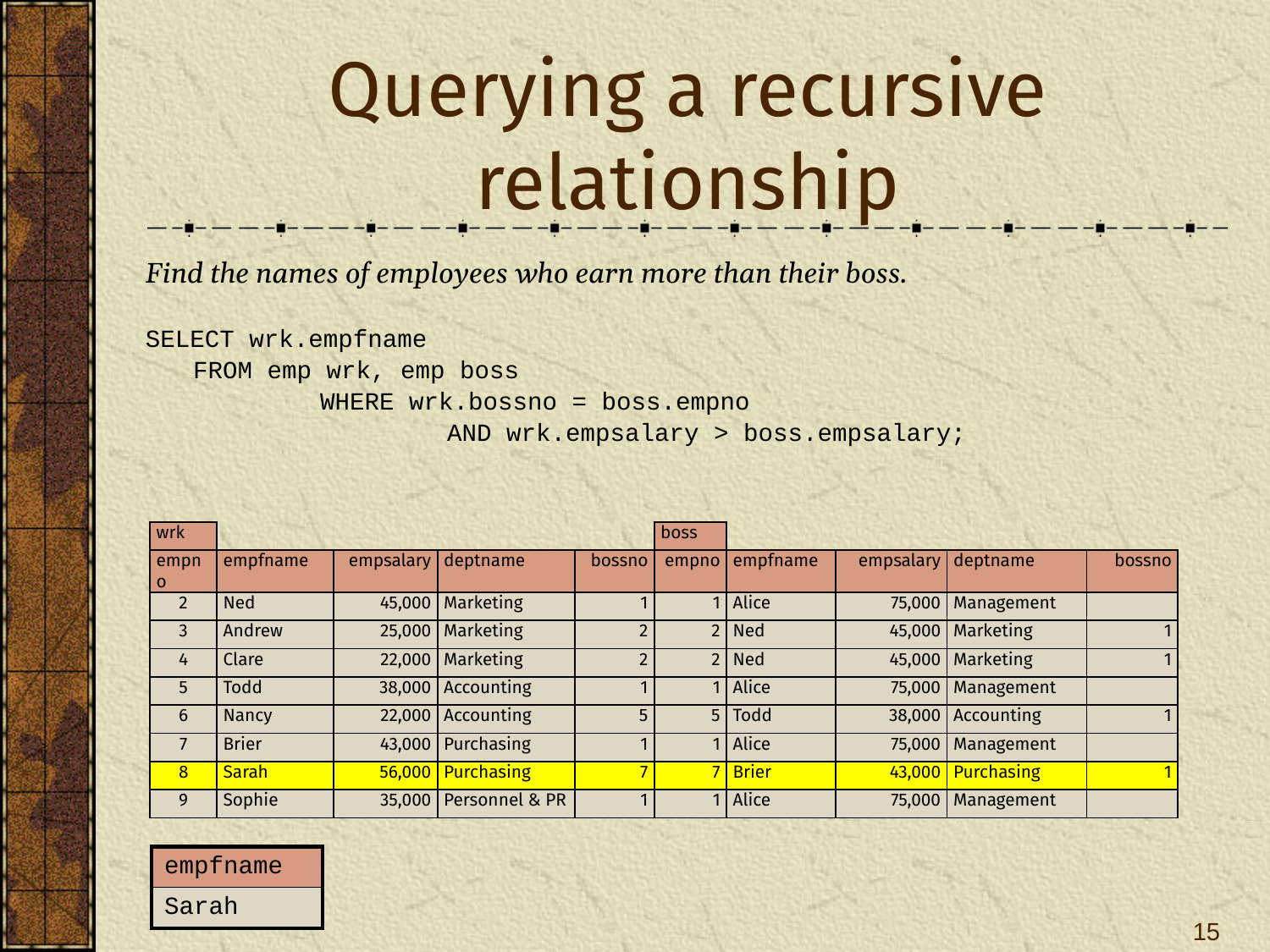

# Querying a recursive relationship
Find the names of employees who earn more than their boss.

SELECT wrk.empfname
	FROM emp wrk, emp boss
		WHERE wrk.bossno = boss.empno
			AND wrk.empsalary > boss.empsalary;

| wrk |  |  |  |  |  | boss |  |  |  |  |  |
| --- | --- | --- | --- | --- | --- | --- | --- | --- | --- | --- | --- |
| empno | empfname | empsalary | deptname |  | bossno | empno | empfname | empsalary | deptname |  | bossno |
| 2 | Ned | 45,000 | Marketing |  | 1 | 1 | Alice | 75,000 | Management |  |  |
| 3 | Andrew | 25,000 | Marketing |  | 2 | 2 | Ned | 45,000 | Marketing |  | 1 |
| 4 | Clare | 22,000 | Marketing |  | 2 | 2 | Ned | 45,000 | Marketing |  | 1 |
| 5 | Todd | 38,000 | Accounting |  | 1 | 1 | Alice | 75,000 | Management |  |  |
| 6 | Nancy | 22,000 | Accounting |  | 5 | 5 | Todd | 38,000 | Accounting |  | 1 |
| 7 | Brier | 43,000 | Purchasing |  | 1 | 1 | Alice | 75,000 | Management |  |  |
| 8 | Sarah | 56,000 | Purchasing |  | 7 | 7 | Brier | 43,000 | Purchasing |  | 1 |
| 9 | Sophie | 35,000 | Personnel & PR |  | 1 | 1 | Alice | 75,000 | Management |  |  |
| empfname |
| --- |
| Sarah |
15